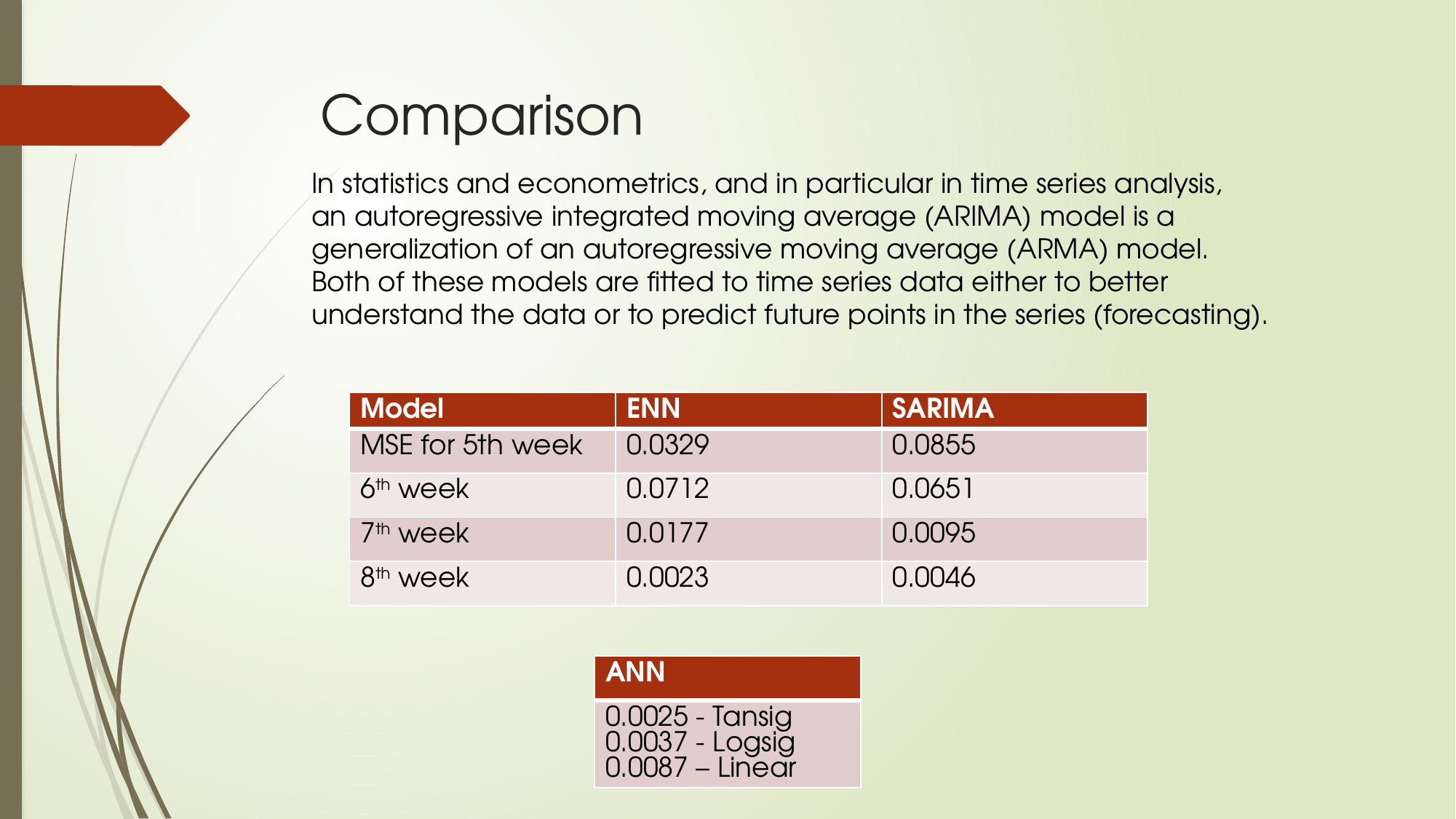

# Comparison
In statistics and econometrics, and in particular in time series analysis,
an autoregressive integrated moving average (ARIMA) model is a
generalization of an autoregressive moving average (ARMA) model.
Both of these models are fitted to time series data either to better
understand the data or to predict future points in the series (forecasting).
| Model | ENN | SARIMA |
| --- | --- | --- |
| MSE for 5th week | 0.0329 | 0.0855 |
| 6th week | 0.0712 | 0.0651 |
| 7th week | 0.0177 | 0.0095 |
| 8th week | 0.0023 | 0.0046 |
| ANN |
| --- |
| 0.0025 - Tansig 0.0037 - Logsig 0.0087 – Linear |